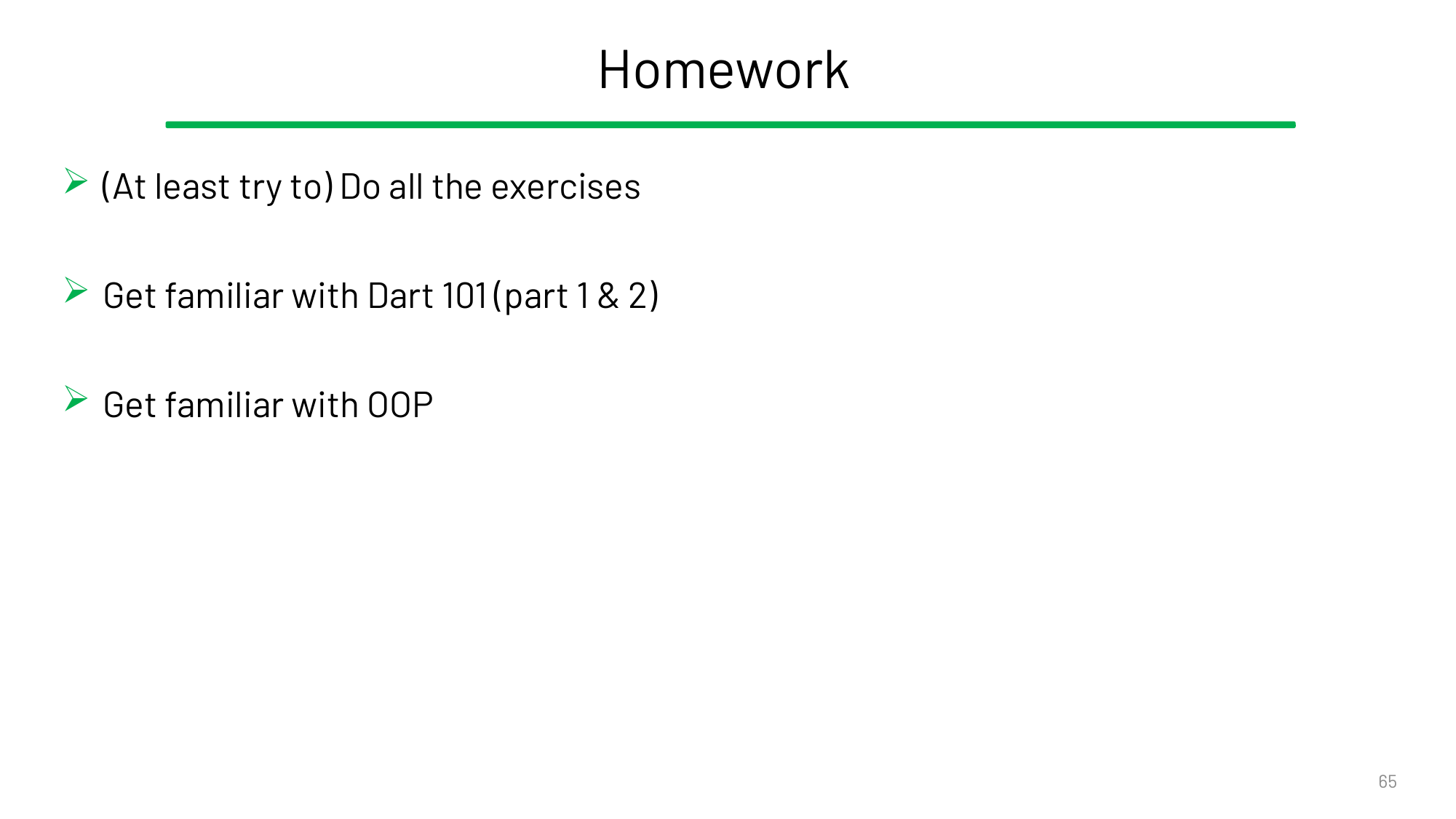

# Homework
(At least try to) Do all the exercises

Get familiar with Dart 101 (part 1 & 2)

Get familiar with OOP
65